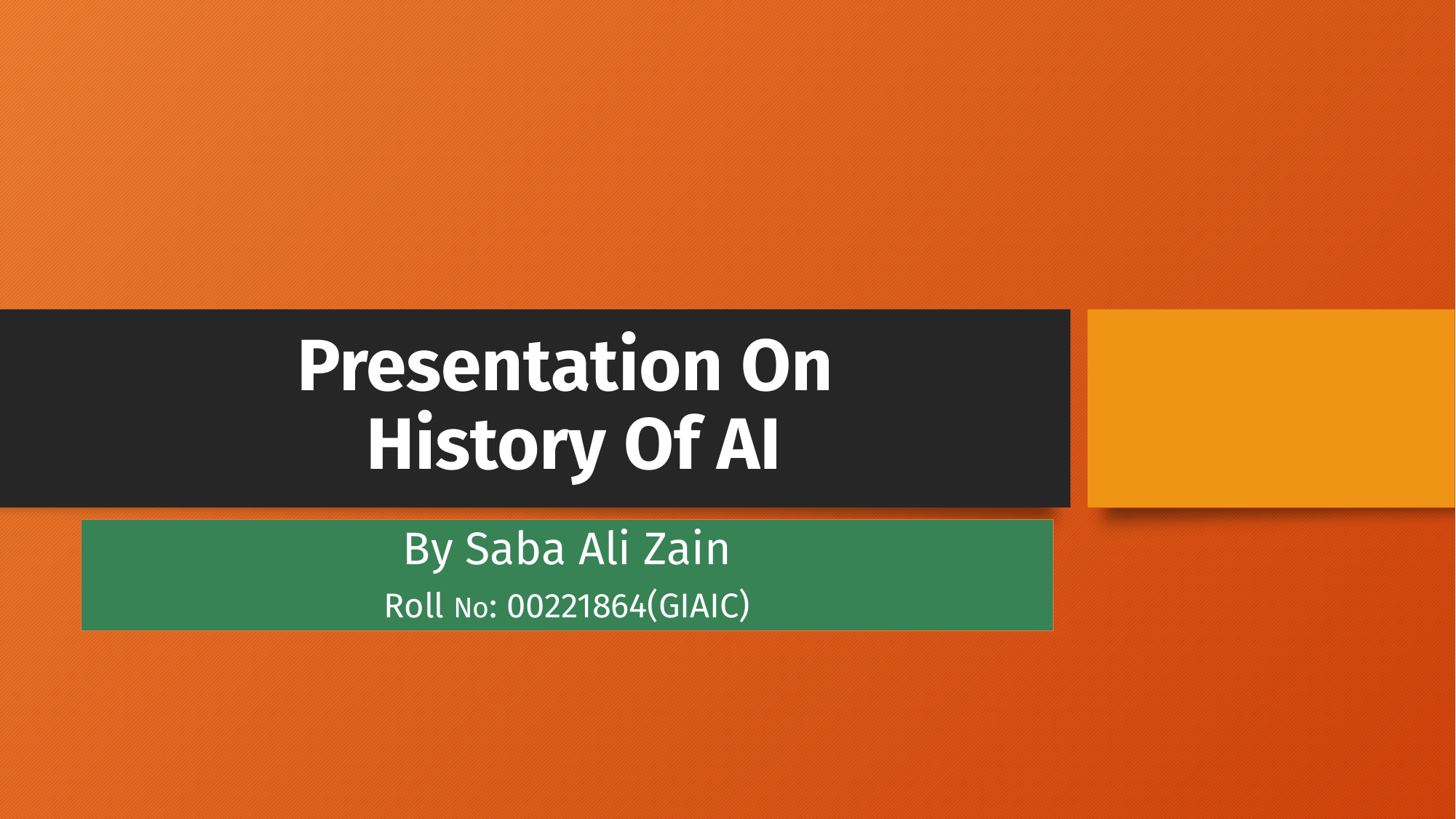

# Presentation On History Of AI
By Saba Ali Zain
Roll No: 00221864(GIAIC)